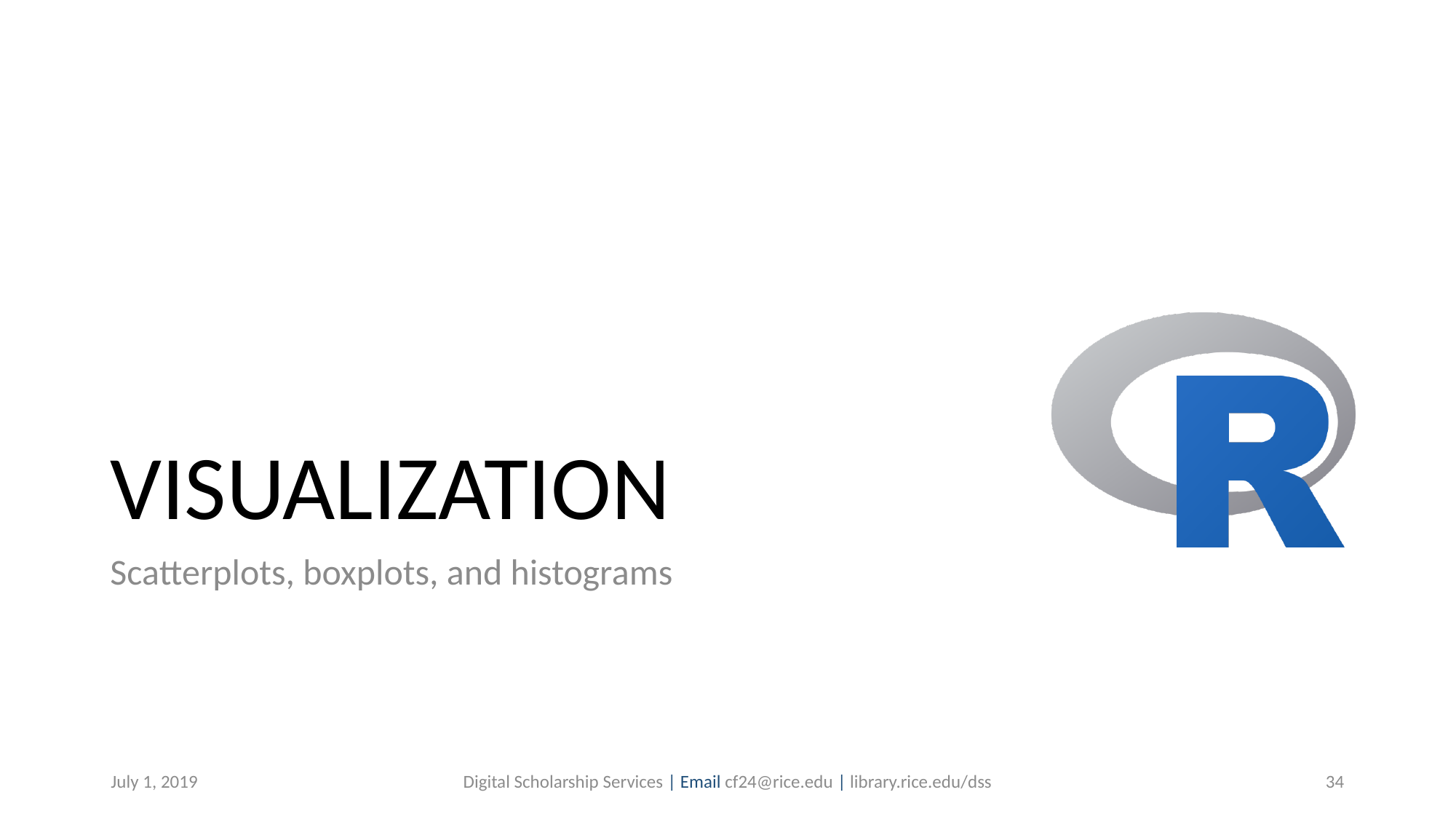

# VISUALIZATION
Scatterplots, boxplots, and histograms
July 1, 2019
Digital Scholarship Services | Email cf24@rice.edu | library.rice.edu/dss
34